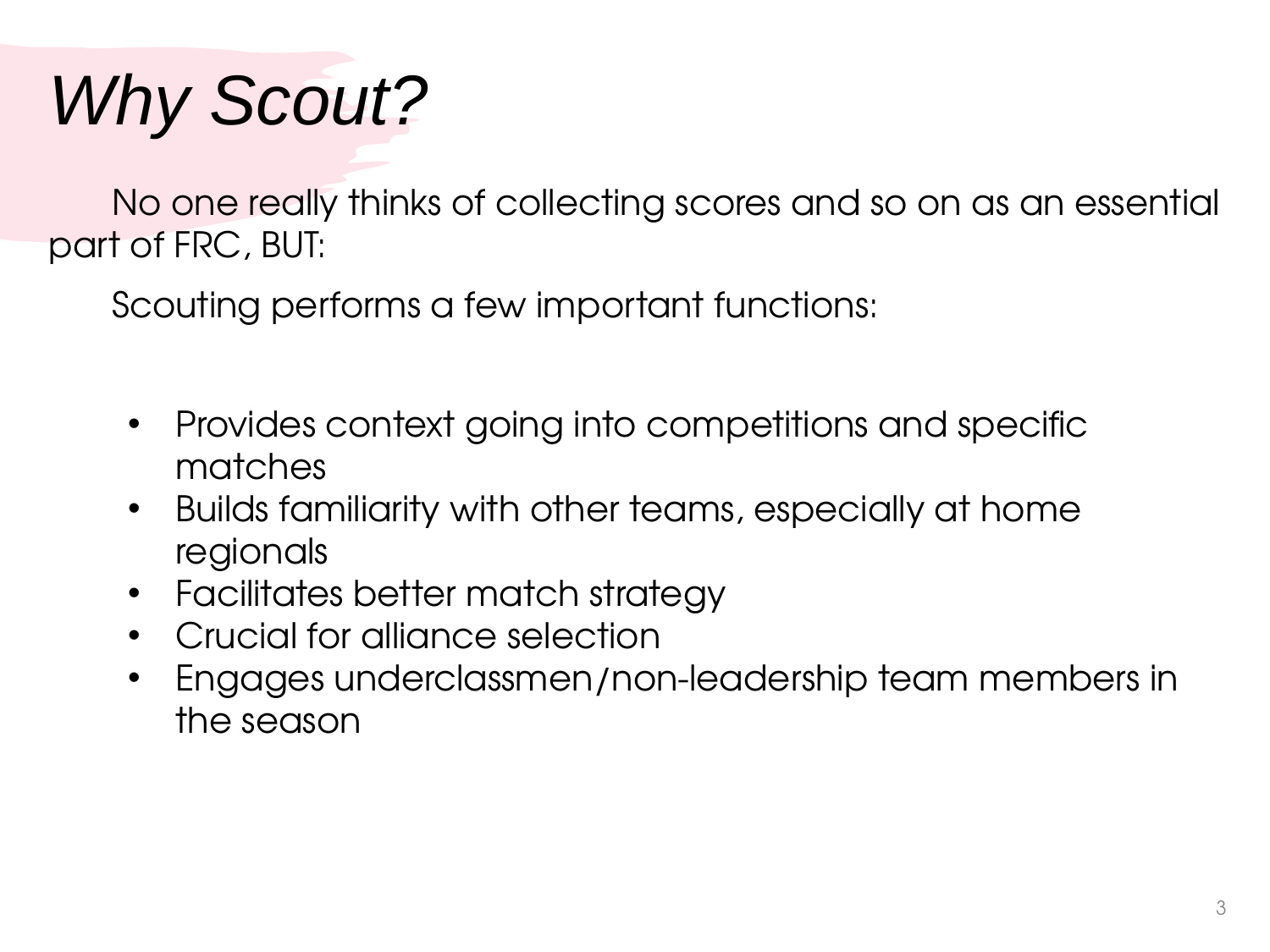

# Why Scout?
No one really thinks of collecting scores and so on as an essential part of FRC, BUT:
Scouting performs a few important functions:

Provides context going into competitions and specific matches
Builds familiarity with other teams, especially at home regionals
Facilitates better match strategy
Crucial for alliance selection
Engages underclassmen/non-leadership team members in the season
3